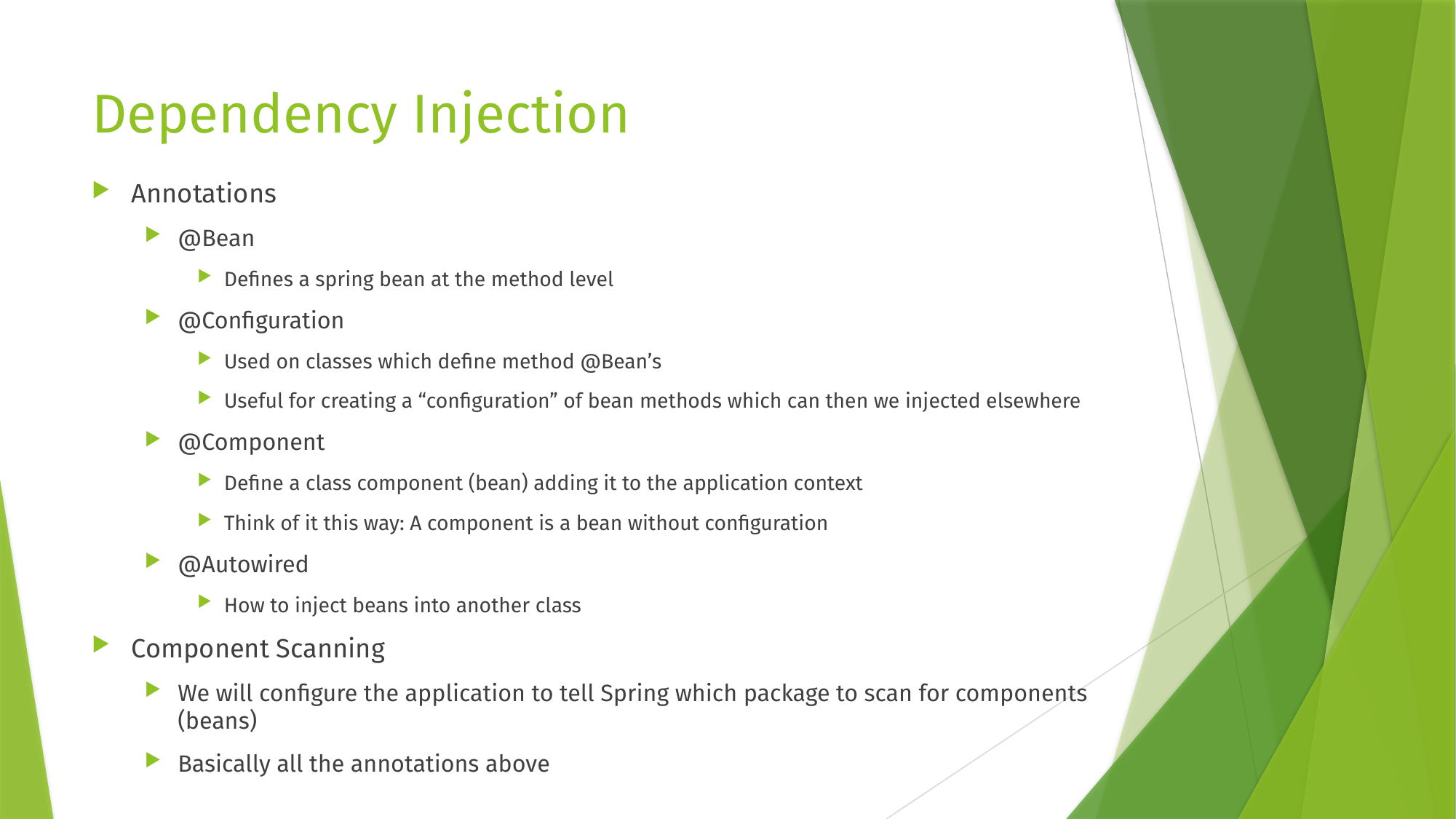

# Dependency Injection
Annotations
@Bean
Defines a spring bean at the method level
@Configuration
Used on classes which define method @Bean’s
Useful for creating a “configuration” of bean methods which can then we injected elsewhere
@Component
Define a class component (bean) adding it to the application context
Think of it this way: A component is a bean without configuration
@Autowired
How to inject beans into another class
Component Scanning
We will configure the application to tell Spring which package to scan for components (beans)
Basically all the annotations above